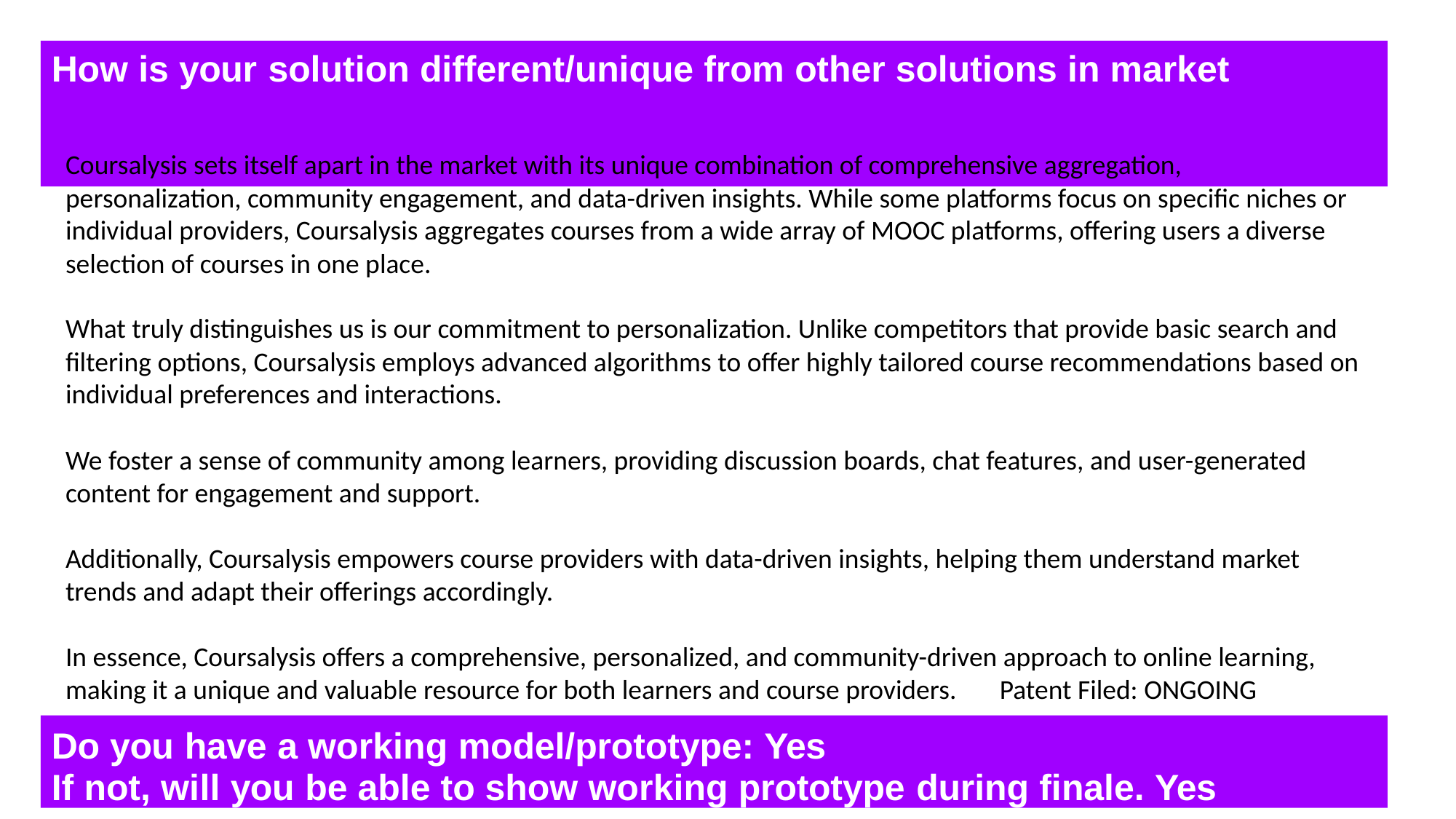

# How is your solution different/unique from other solutions in market
Coursalysis sets itself apart in the market with its unique combination of comprehensive aggregation, personalization, community engagement, and data-driven insights. While some platforms focus on specific niches or individual providers, Coursalysis aggregates courses from a wide array of MOOC platforms, offering users a diverse selection of courses in one place.

What truly distinguishes us is our commitment to personalization. Unlike competitors that provide basic search and filtering options, Coursalysis employs advanced algorithms to offer highly tailored course recommendations based on individual preferences and interactions.

We foster a sense of community among learners, providing discussion boards, chat features, and user-generated content for engagement and support.

Additionally, Coursalysis empowers course providers with data-driven insights, helping them understand market trends and adapt their offerings accordingly.

In essence, Coursalysis offers a comprehensive, personalized, and community-driven approach to online learning, making it a unique and valuable resource for both learners and course providers.       Patent Filed: ONGOING
Do you have a working model/prototype: Yes
If not, will you be able to show working prototype during finale. Yes